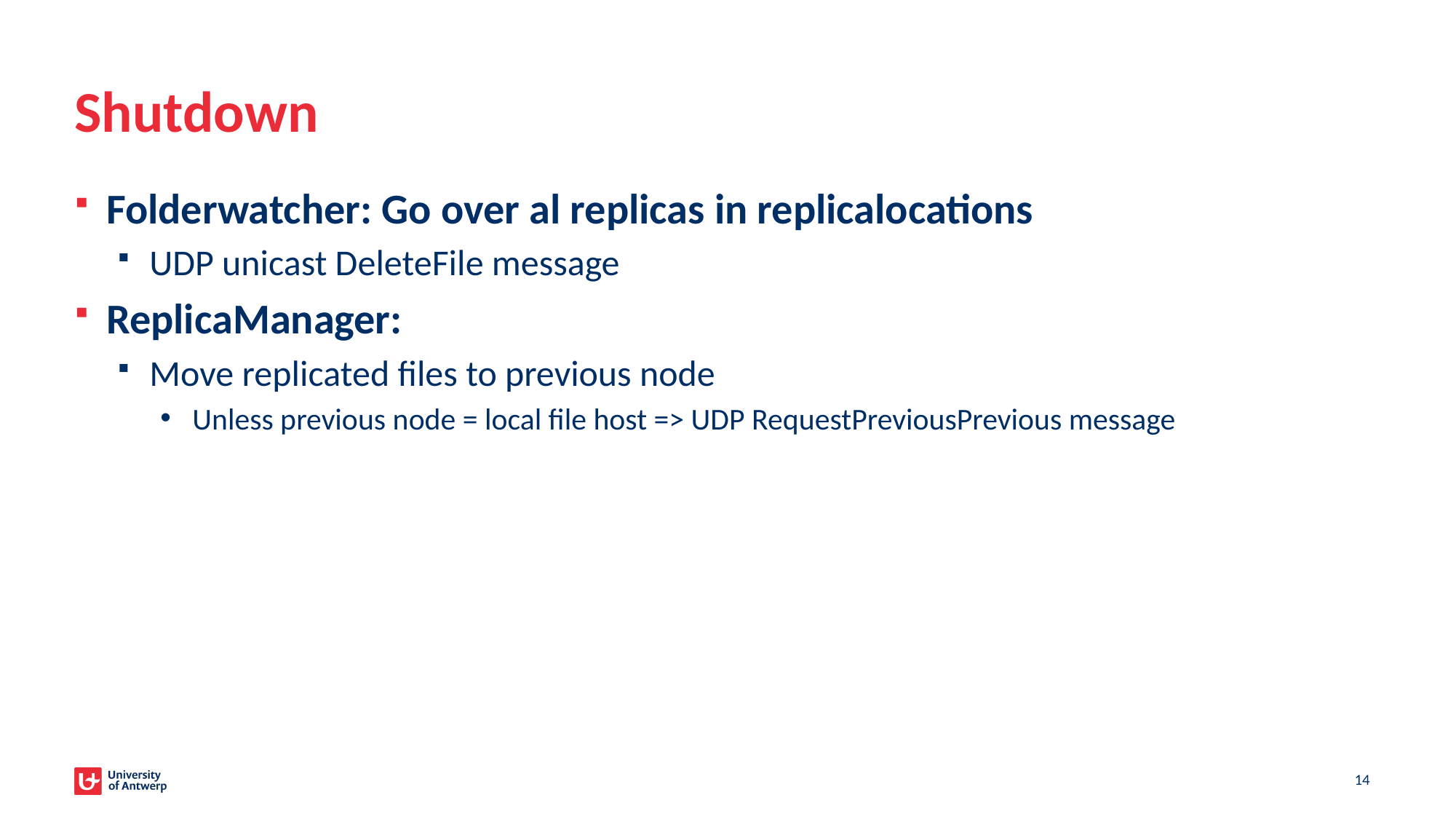

# Shutdown
Folderwatcher: Go over al replicas in replicalocations
UDP unicast DeleteFile message
ReplicaManager:
Move replicated files to previous node
Unless previous node = local file host => UDP RequestPreviousPrevious message
14